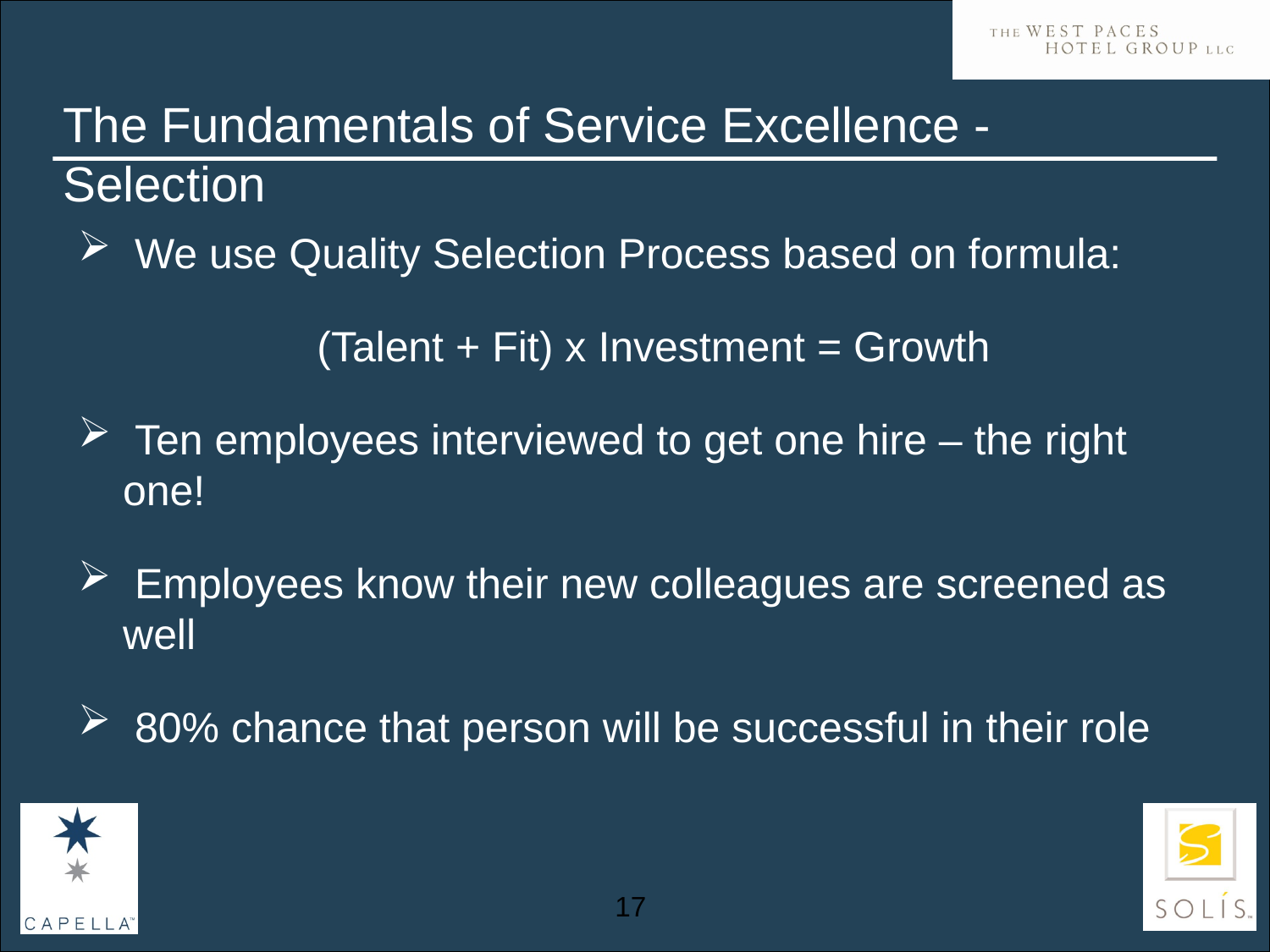

# The Fundamentals of Service Excellence - Selection
 We use Quality Selection Process based on formula:
		(Talent + Fit) x Investment = Growth
 Ten employees interviewed to get one hire – the right one!
 Employees know their new colleagues are screened as well
 80% chance that person will be successful in their role